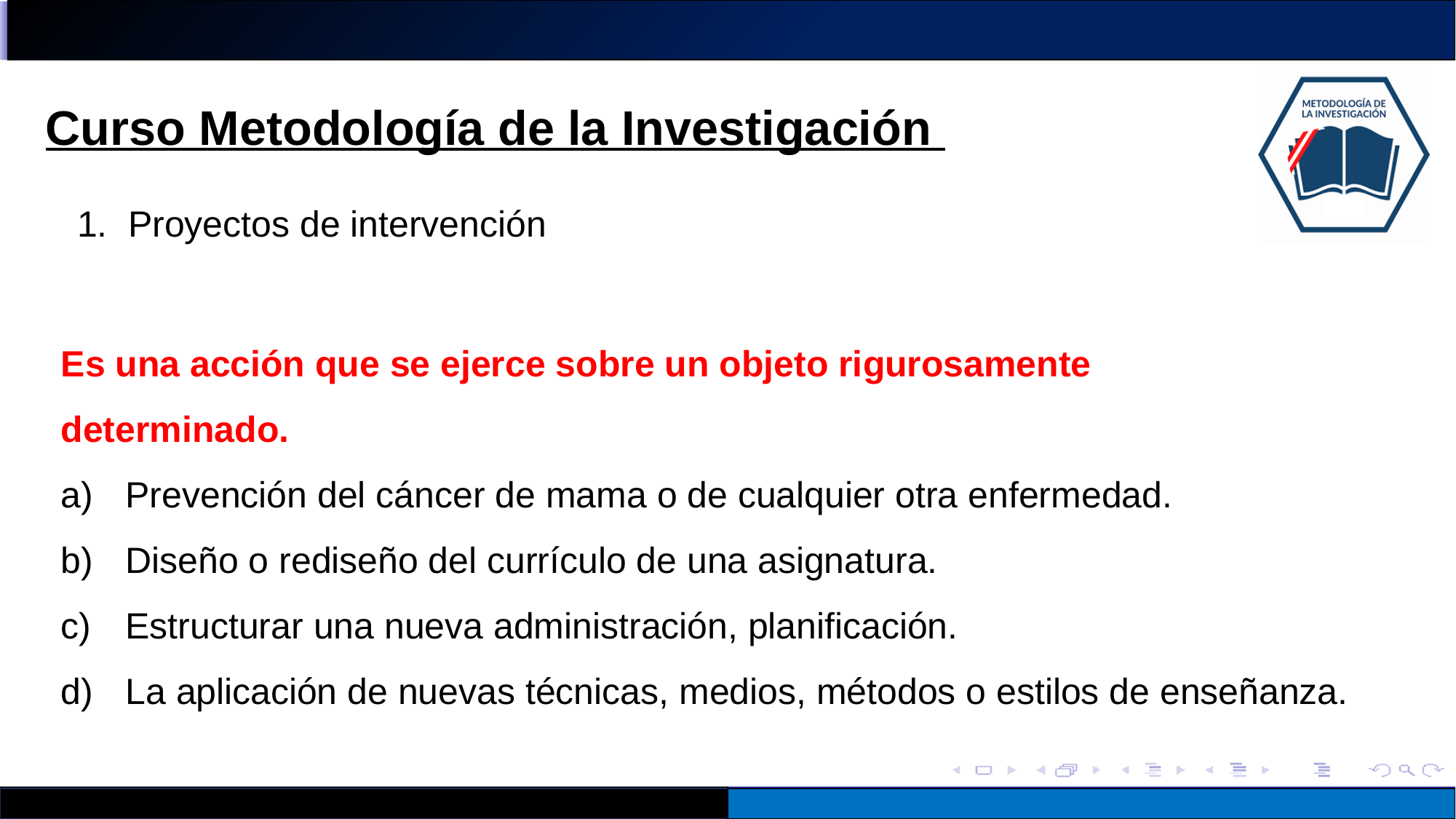

Curso Metodología de la Investigación
 Proyectos de intervención
Es una acción que se ejerce sobre un objeto rigurosamente
determinado.
 Prevención del cáncer de mama o de cualquier otra enfermedad.
 Diseño o rediseño del currículo de una asignatura.
 Estructurar una nueva administración, planificación.
 La aplicación de nuevas técnicas, medios, métodos o estilos de enseñanza.